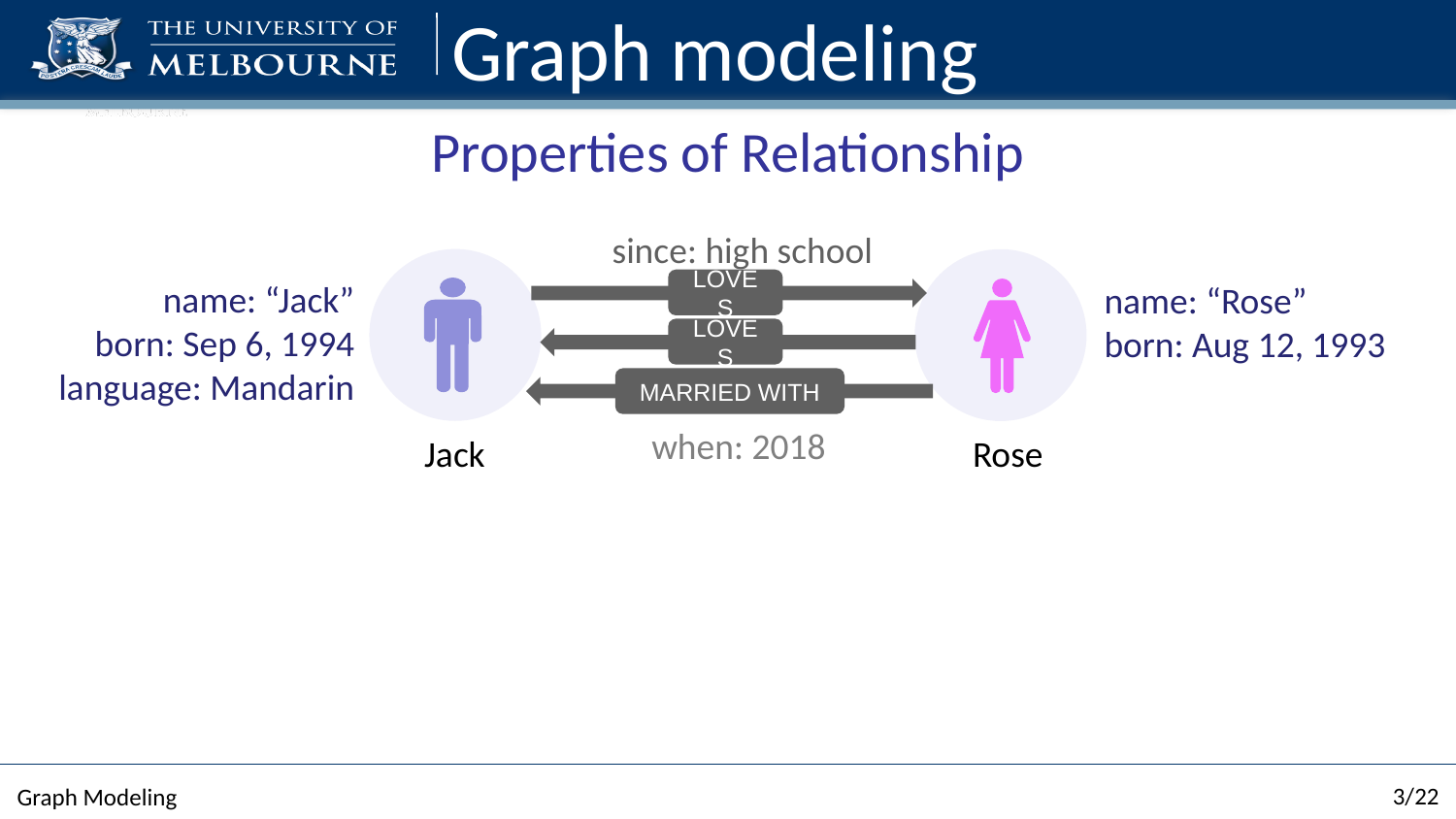

# Graph modeling
Properties of Relationship
since: high school

name: “Jack”
born: Sep 6, 1994
language: Mandarin
LOVES
name: “Rose”
born: Aug 12, 1993

LOVES

MARRIED WITH

when: 2018
Rose
Jack
3/22
Graph Modeling